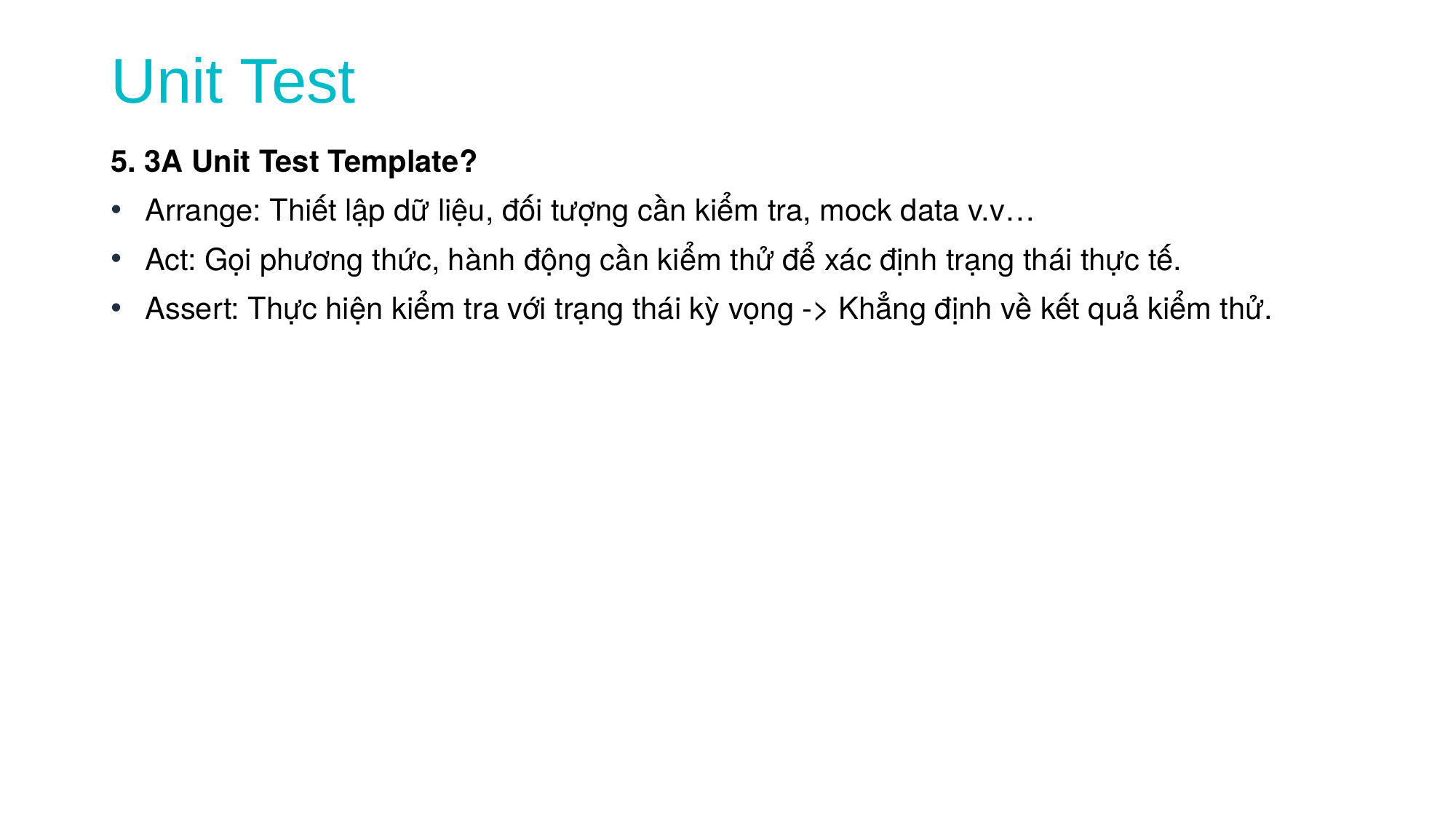

Unit Test
5. 3A Unit Test Template?
Arrange: Thiết lập dữ liệu, đối tượng cần kiểm tra, mock data v.v…
Act: Gọi phương thức, hành động cần kiểm thử để xác định trạng thái thực tế.
Assert: Thực hiện kiểm tra với trạng thái kỳ vọng -> Khẳng định về kết quả kiểm thử.